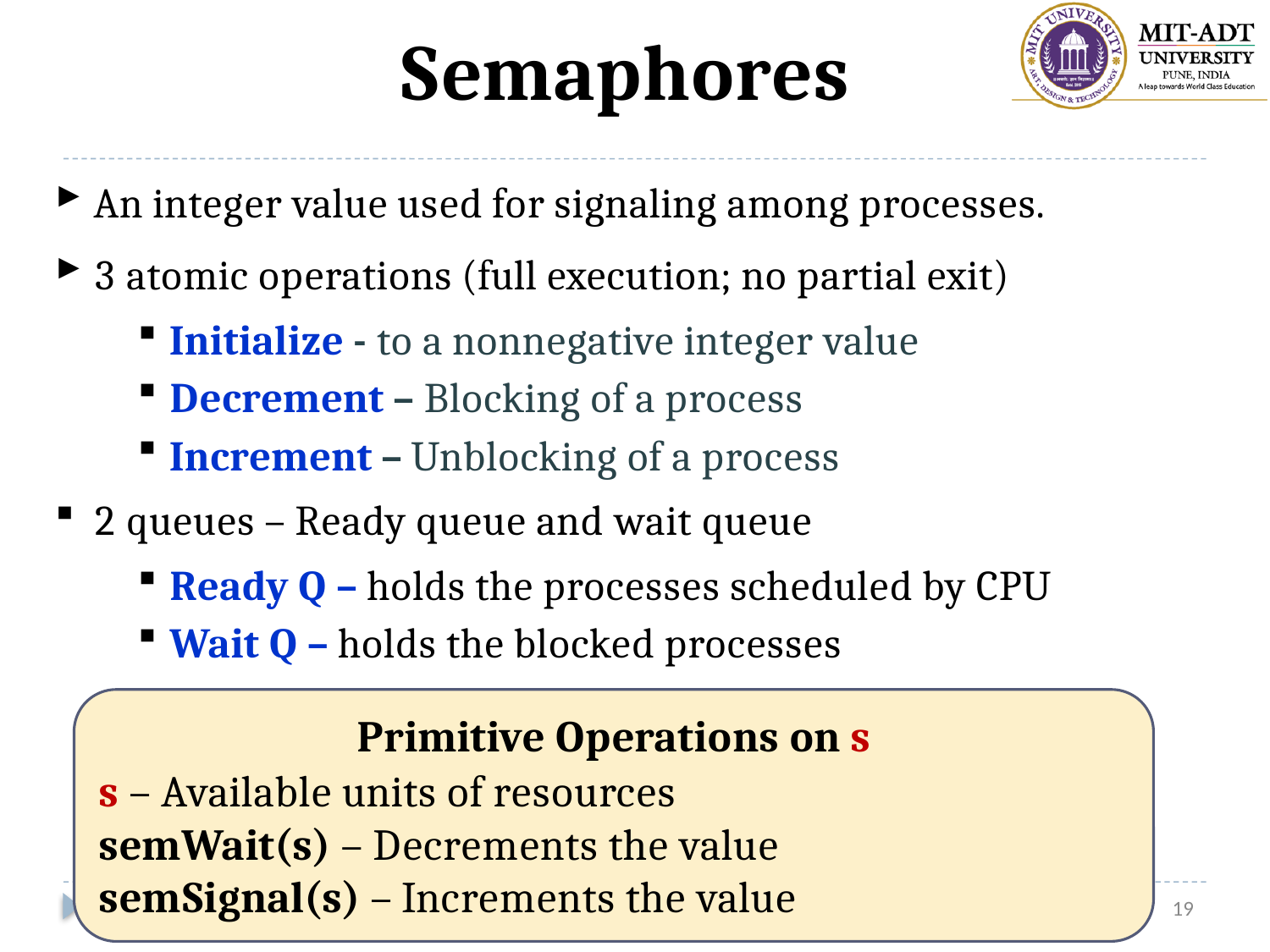

# Semaphores
An integer value used for signaling among processes.
3 atomic operations (full execution; no partial exit)
Initialize - to a nonnegative integer value
Decrement – Blocking of a process
Increment – Unblocking of a process
2 queues – Ready queue and wait queue
Ready Q – holds the processes scheduled by CPU
Wait Q – holds the blocked processes

Primitive Operations on s

s – Available units of resources
semWait(s) – Decrements the value
semSignal(s) – Increments the value
19